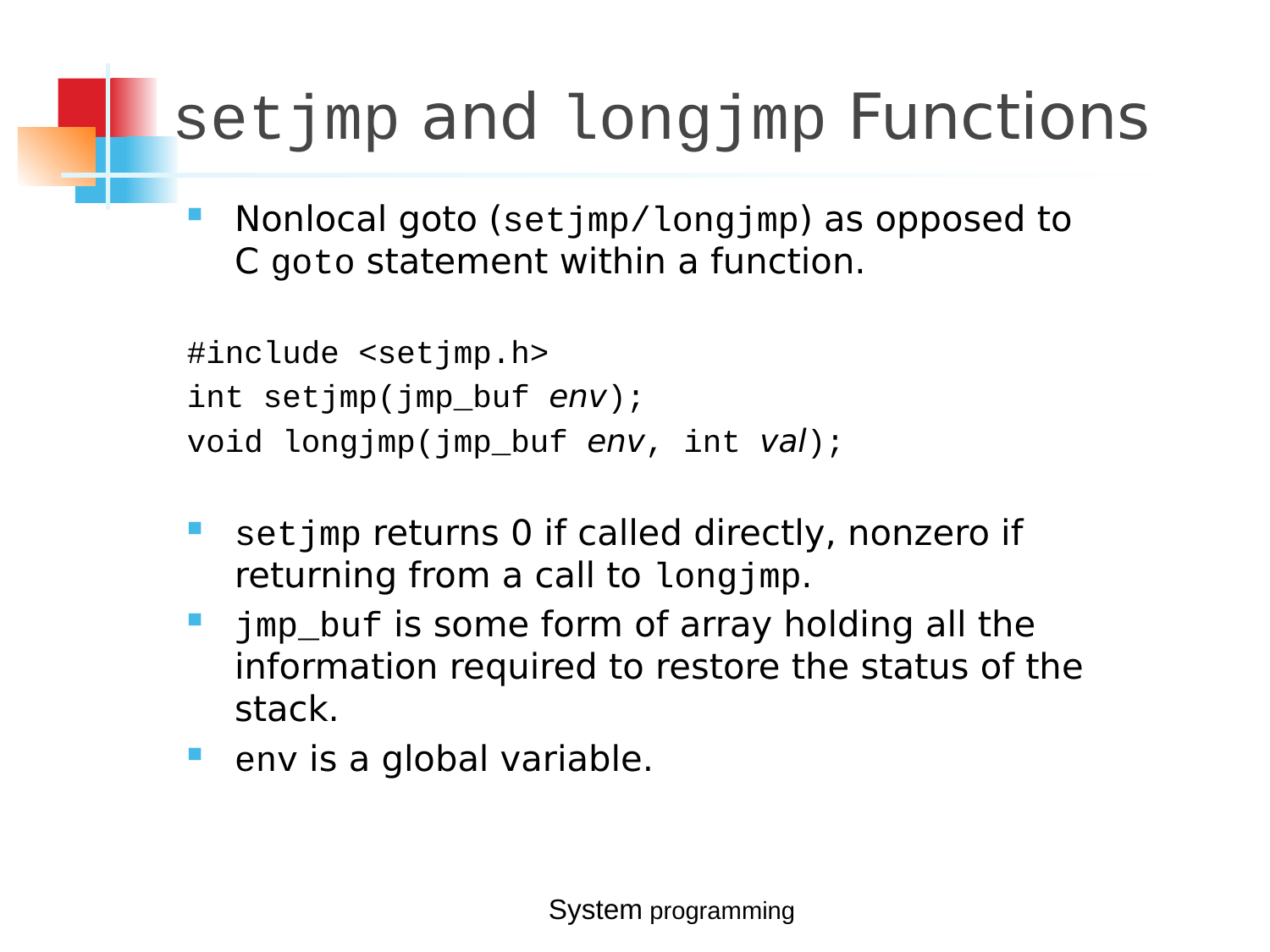

setjmp and longjmp Functions
Nonlocal goto (setjmp/longjmp) as opposed to C goto statement within a function.

#include <setjmp.h>
int setjmp(jmp_buf env);
void longjmp(jmp_buf env, int val);

setjmp returns 0 if called directly, nonzero if returning from a call to longjmp.
jmp_buf is some form of array holding all the information required to restore the status of the stack.
env is a global variable.